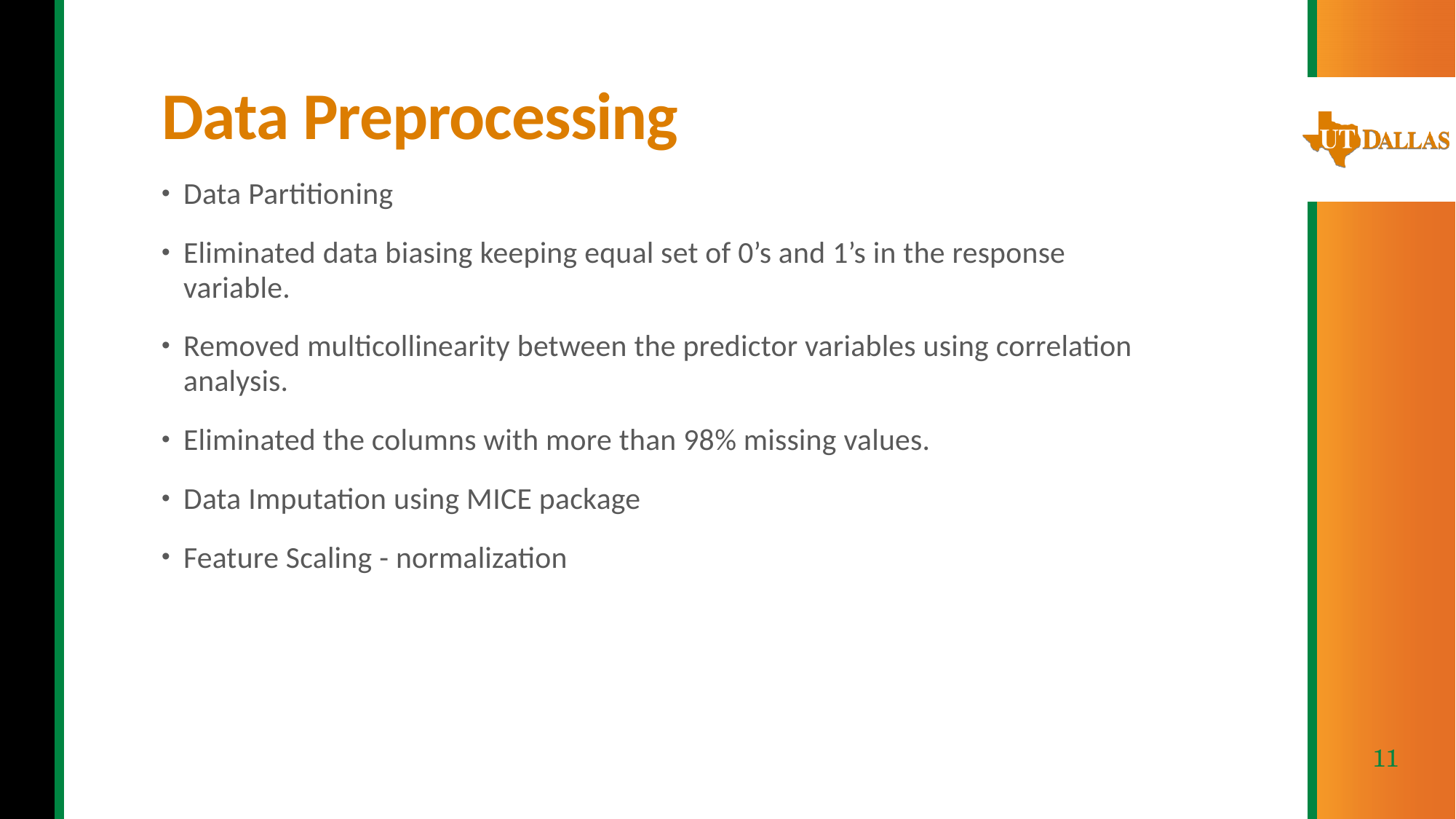

# Data Preprocessing
Data Partitioning
Eliminated data biasing keeping equal set of 0’s and 1’s in the response variable.
Removed multicollinearity between the predictor variables using correlation analysis.
Eliminated the columns with more than 98% missing values.
Data Imputation using MICE package
Feature Scaling - normalization
11